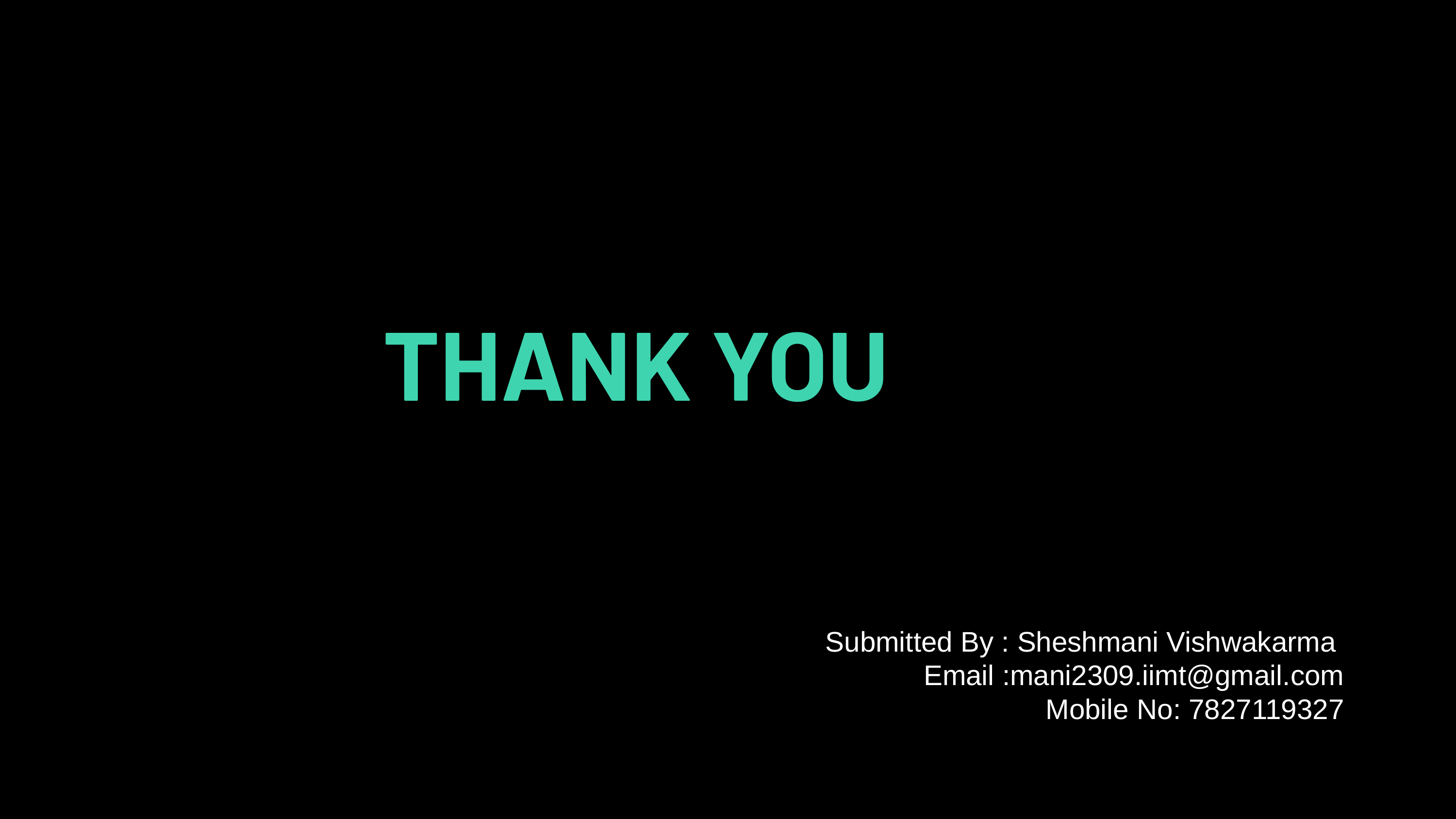

THANK YOU
STORY LINE

Submitted By : Sheshmani Vishwakarma
Email :mani2309.iimt@gmail.com
Mobile No: 7827119327